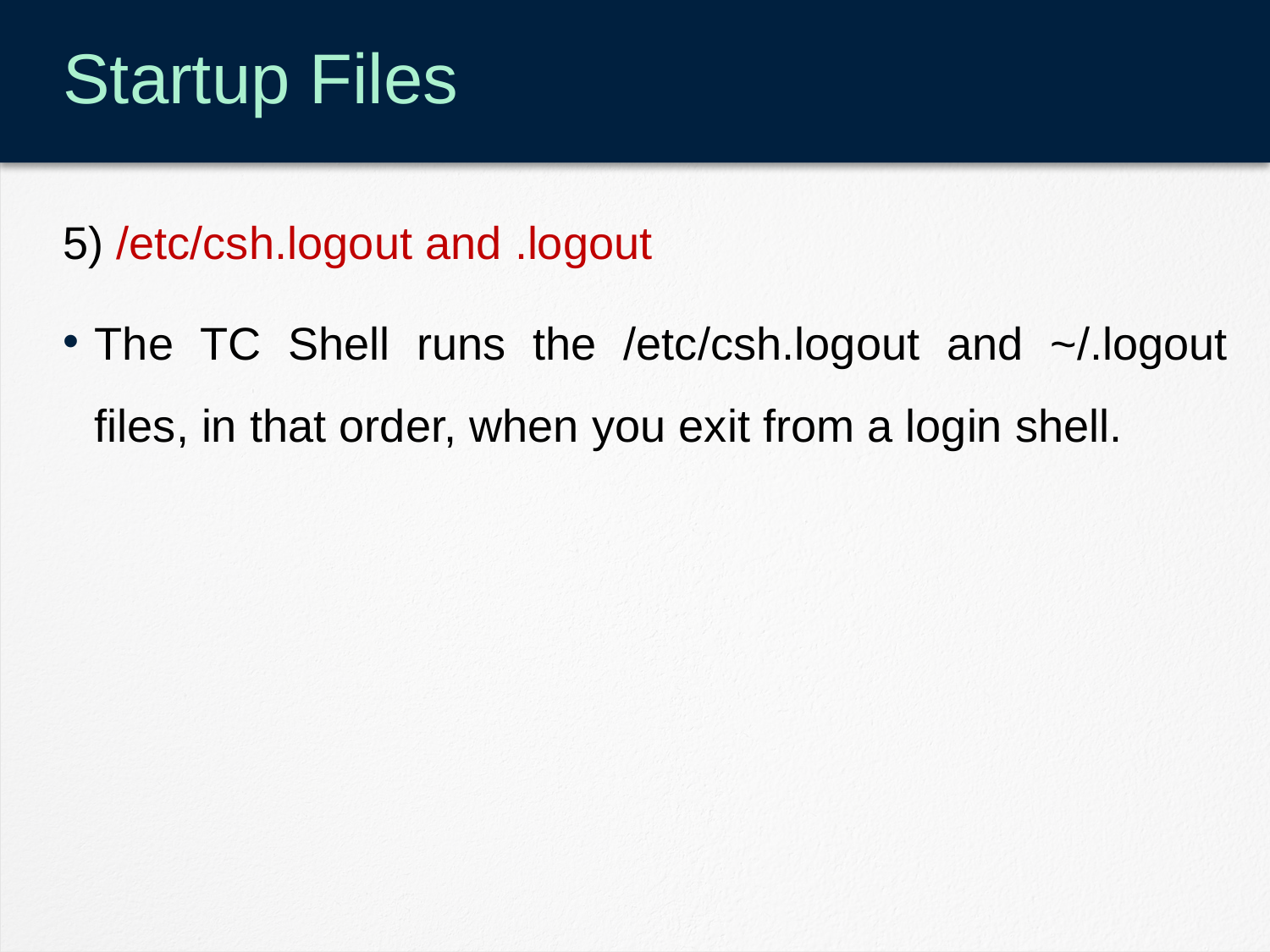

# Startup Files
5) /etc/csh.logout and .logout
The TC Shell runs the /etc/csh.logout and ~/.logout files, in that order, when you exit from a login shell.